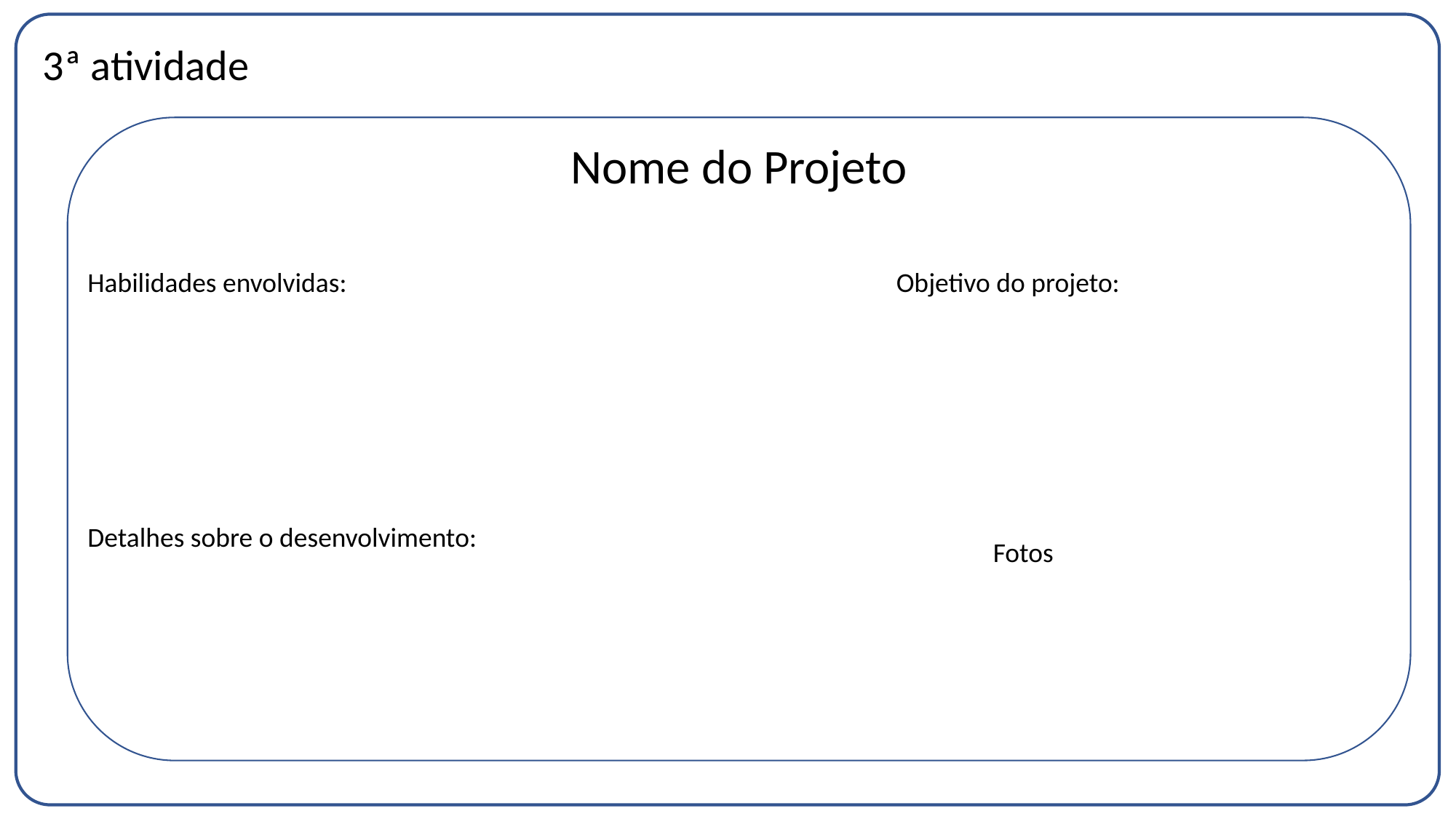

# 3ª atividade
Desenhe sua página de projeto AQUI!
Nome do Projeto

Habilidades envolvidas:
Objetivo do projeto:
Detalhes sobre o desenvolvimento:
Fotos